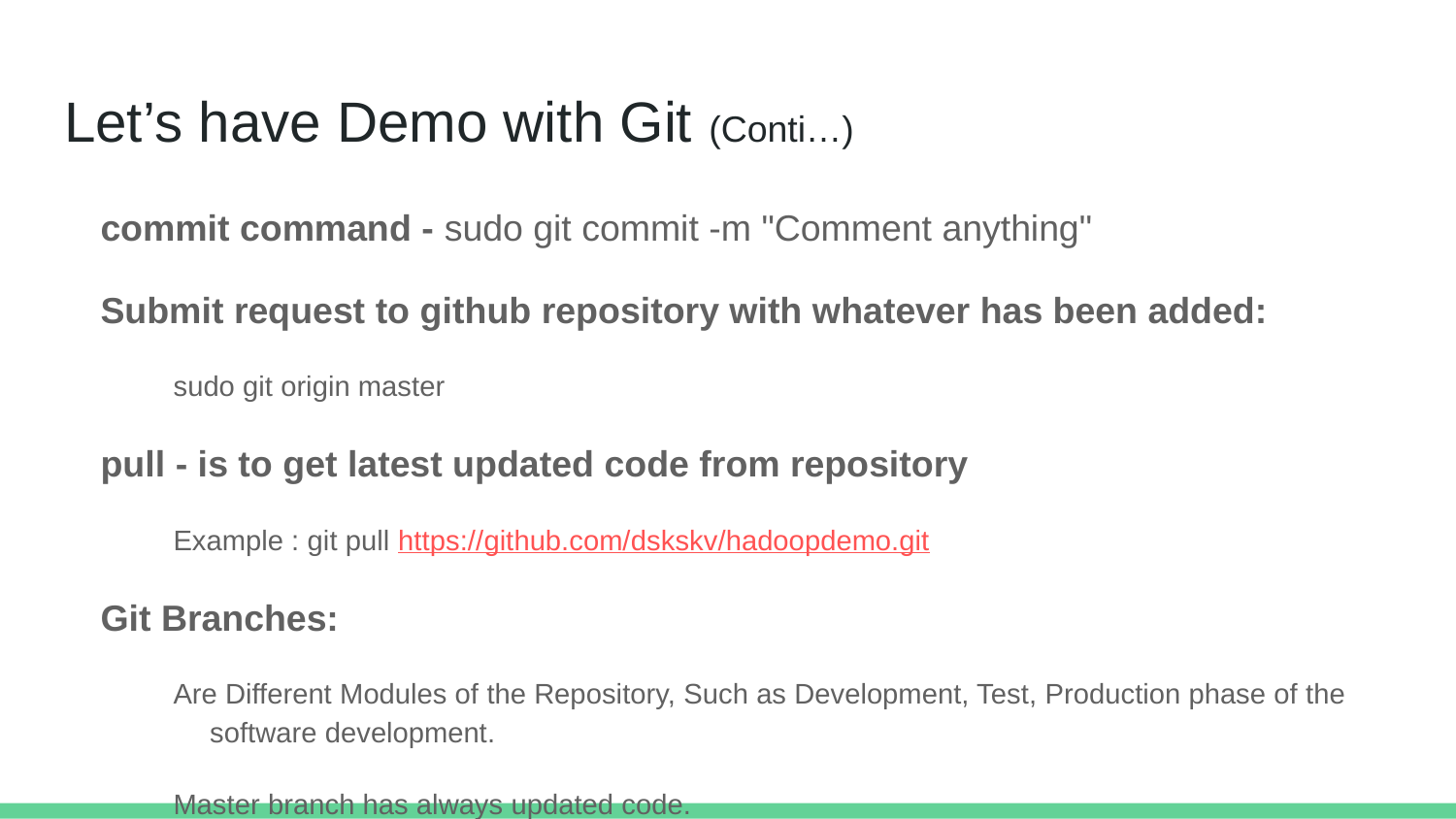

# Let’s have Demo with Git (Conti…)

commit command - sudo git commit -m "Comment anything"
Submit request to github repository with whatever has been added:
sudo git origin master
pull - is to get latest updated code from repository
Example : git pull https://github.com/dskskv/hadoopdemo.git
Git Branches:
Are Different Modules of the Repository, Such as Development, Test, Production phase of the software development.
Master branch has always updated code.
For example, internal, final are exams , you can create as branch in github.